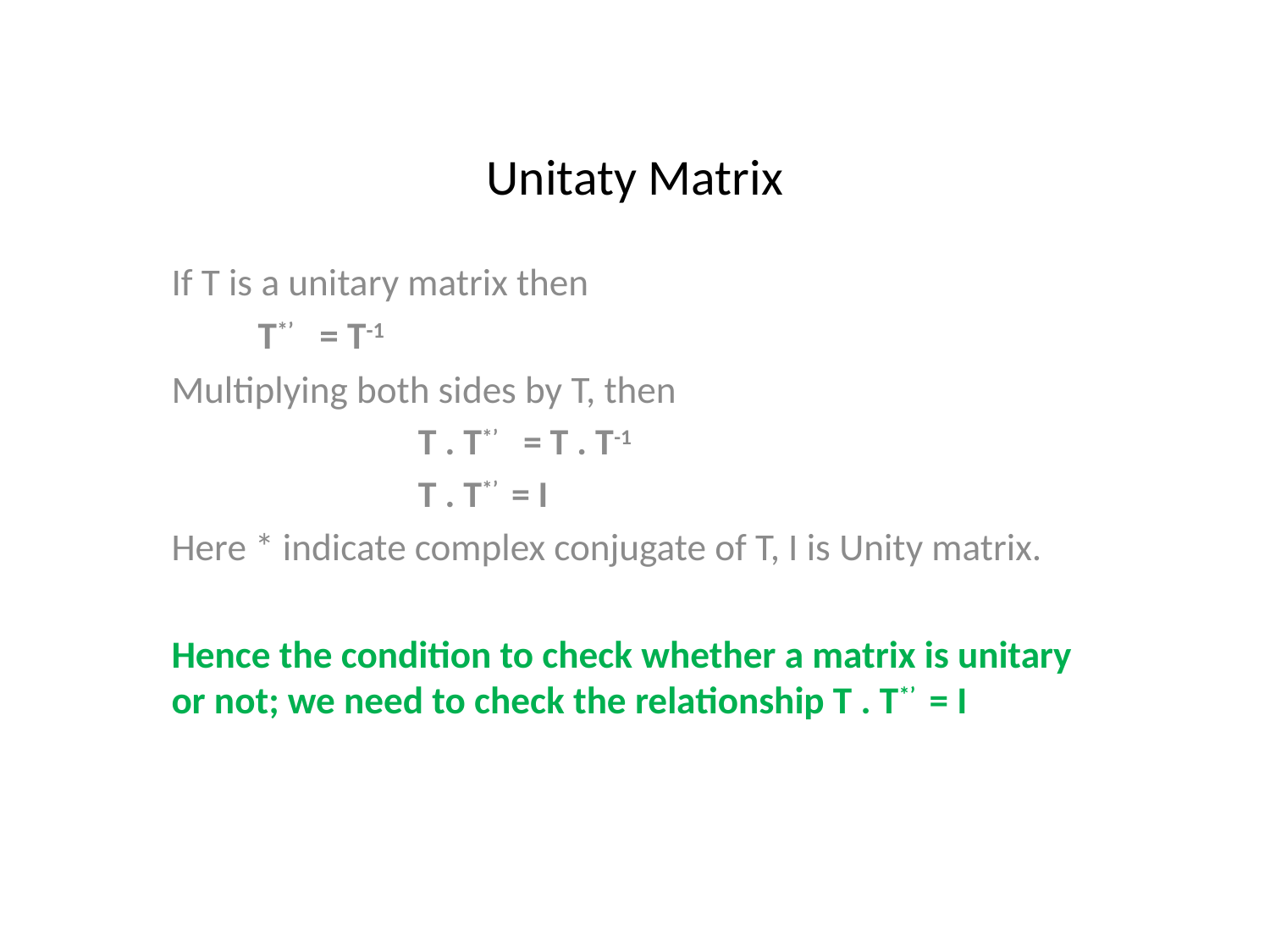

# Unitaty Matrix
If T is a unitary matrix then
		T*’   = T-1
Multiplying both sides by T, then
T . T*’   = T . T-1
T . T*’  = I
Here * indicate complex conjugate of T, I is Unity matrix.

Hence the condition to check whether a matrix is unitary or not; we need to check the relationship T . T*’  = I